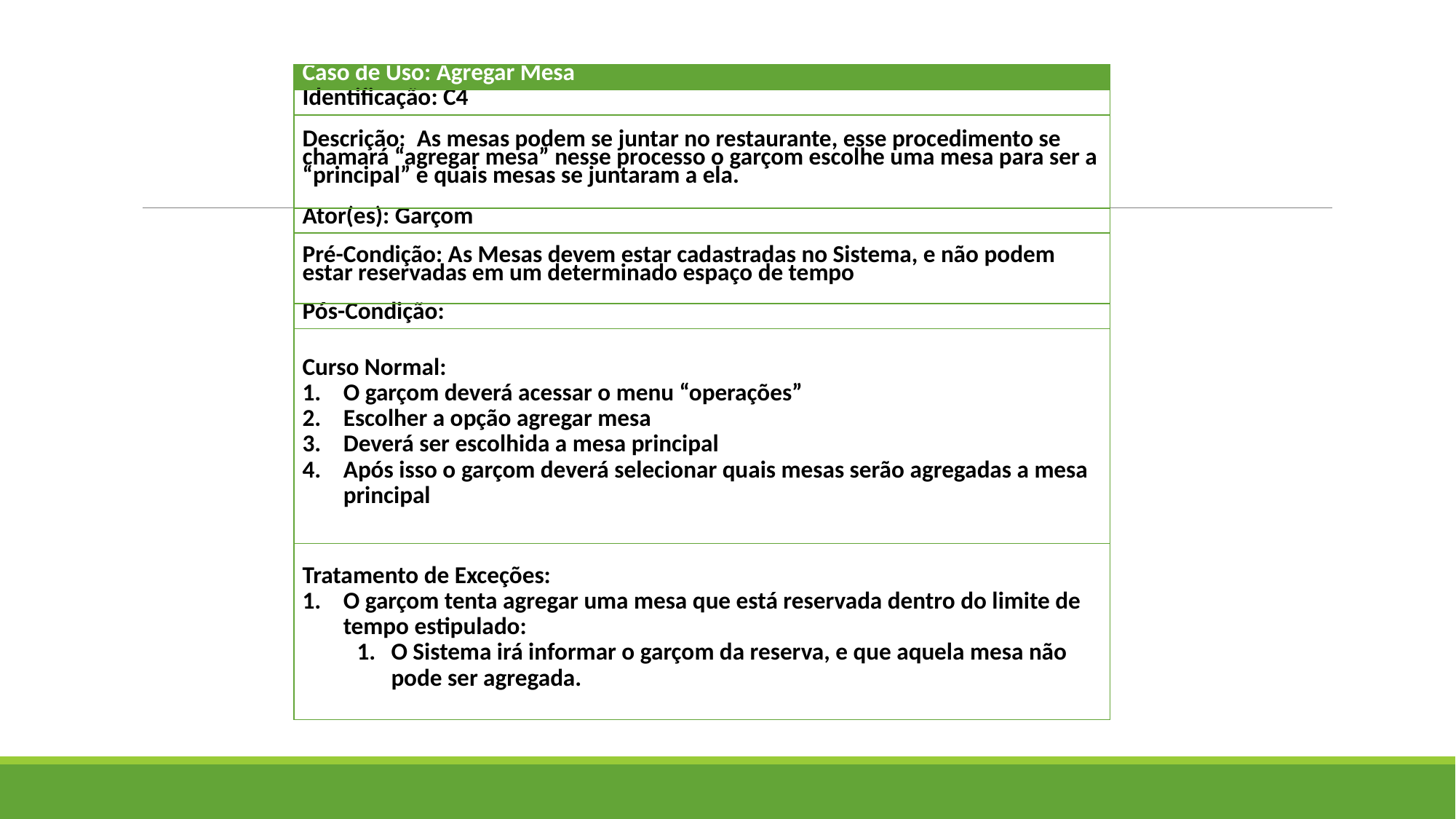

| Caso de Uso: Agregar Mesa |
| --- |
| Identificação: C4 |
| Descrição: As mesas podem se juntar no restaurante, esse procedimento se chamará “agregar mesa” nesse processo o garçom escolhe uma mesa para ser a “principal” e quais mesas se juntaram a ela. |
| Ator(es): Garçom |
| Pré-Condição: As Mesas devem estar cadastradas no Sistema, e não podem estar reservadas em um determinado espaço de tempo |
| Pós-Condição: |
| Curso Normal: O garçom deverá acessar o menu “operações” Escolher a opção agregar mesa Deverá ser escolhida a mesa principal Após isso o garçom deverá selecionar quais mesas serão agregadas a mesa principal |
| Tratamento de Exceções: O garçom tenta agregar uma mesa que está reservada dentro do limite de tempo estipulado: O Sistema irá informar o garçom da reserva, e que aquela mesa não pode ser agregada. |